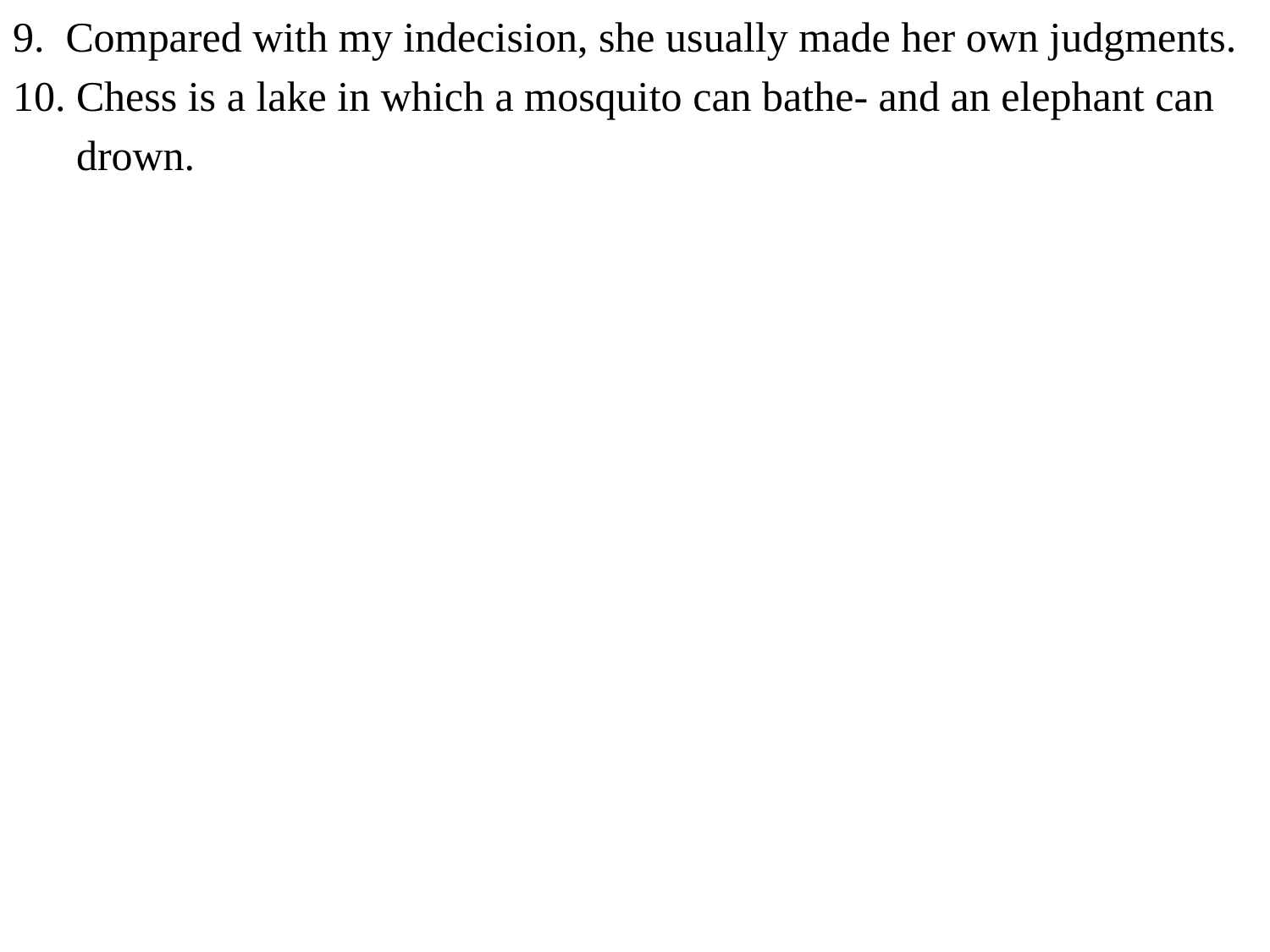

9.  Compared with my indecision, she usually made her own judgments.
10. Chess is a lake in which a mosquito can bathe- and an elephant can
      drown.